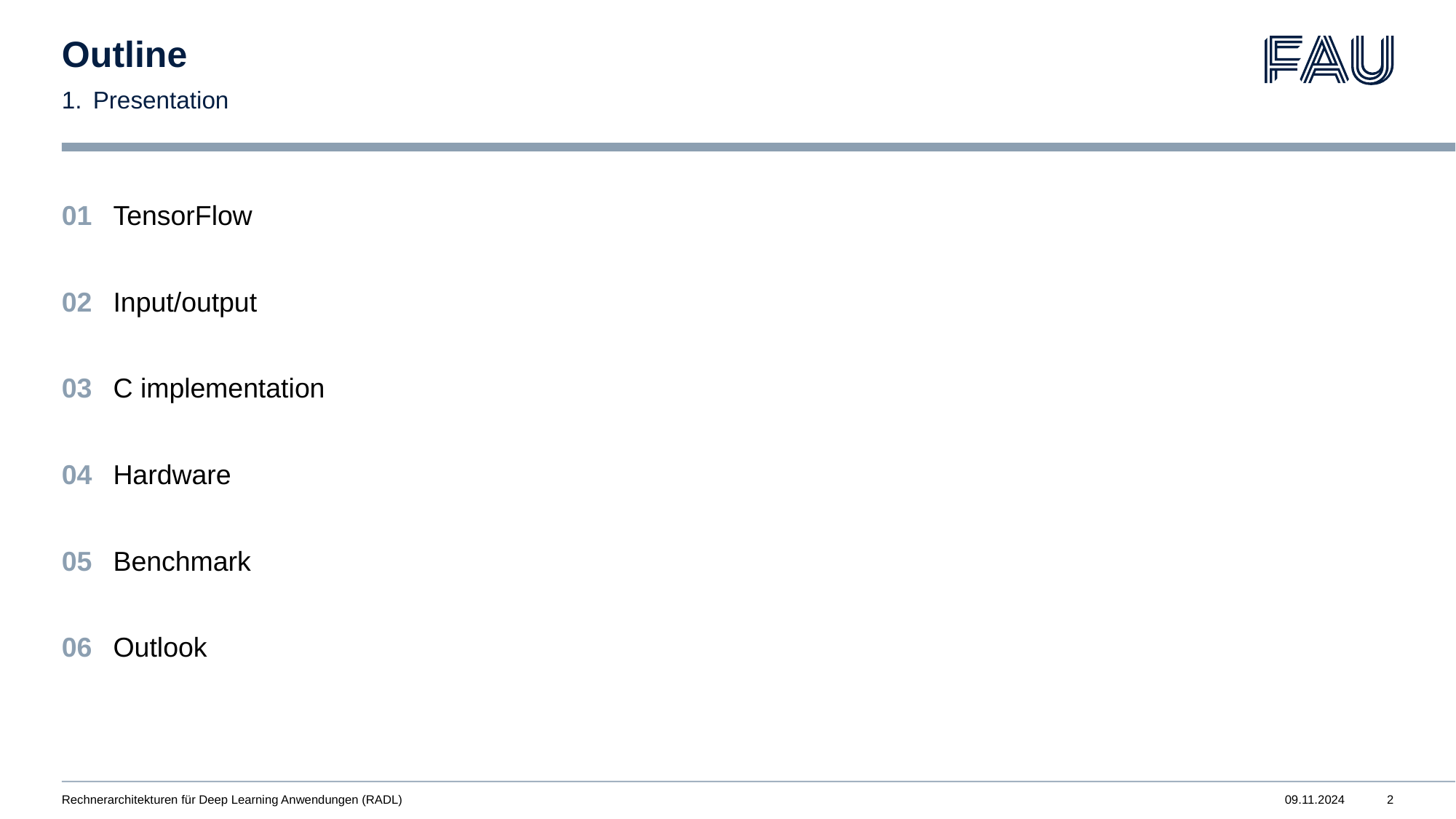

# Outline
Presentation
01
TensorFlow
02
Input/output
03
C implementation
04
Hardware
05
Benchmark
06
Outlook
Rechnerarchitekturen für Deep Learning Anwendungen (RADL)
09.11.2024
2